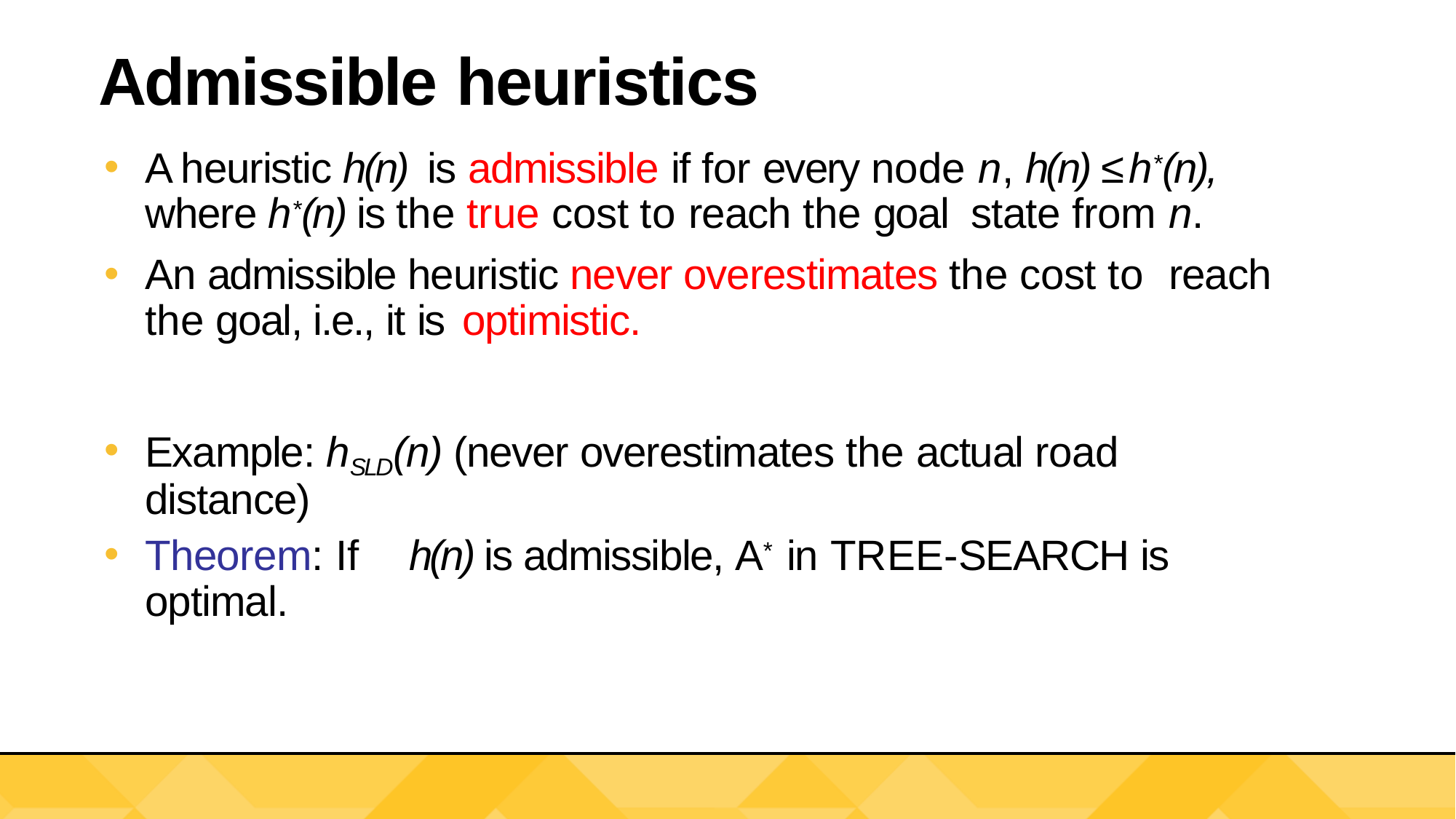

# Admissible heuristics
A heuristic h(n)  is admissible if for every node n, h(n) ≤h*(n), where h*(n) is the true cost to reach the goal  state from n.
An admissible heuristic never overestimates the cost to  reach the goal, i.e., it is optimistic.

Example: hSLD(n) (never overestimates the actual road  distance)
Theorem: If	h(n) is admissible, A*  in TREE-SEARCH is optimal.